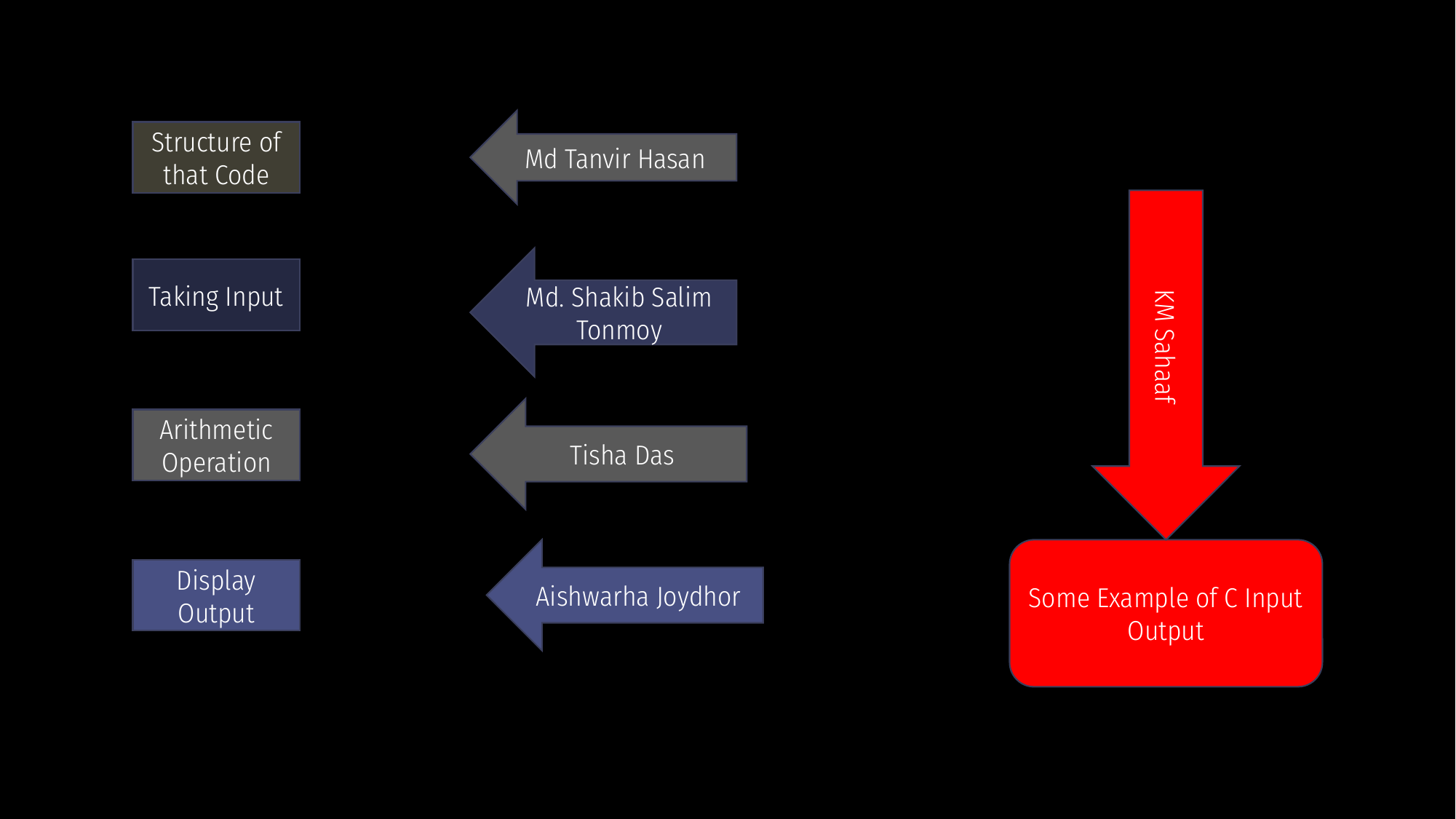

Md Tanvir Hasan
Structure of that Code
Md. Shakib Salim Tonmoy
Taking Input
KM Sahaaf
Tisha Das
Arithmetic Operation
Aishwarha Joydhor
Some Example of C Input Output
Display Output